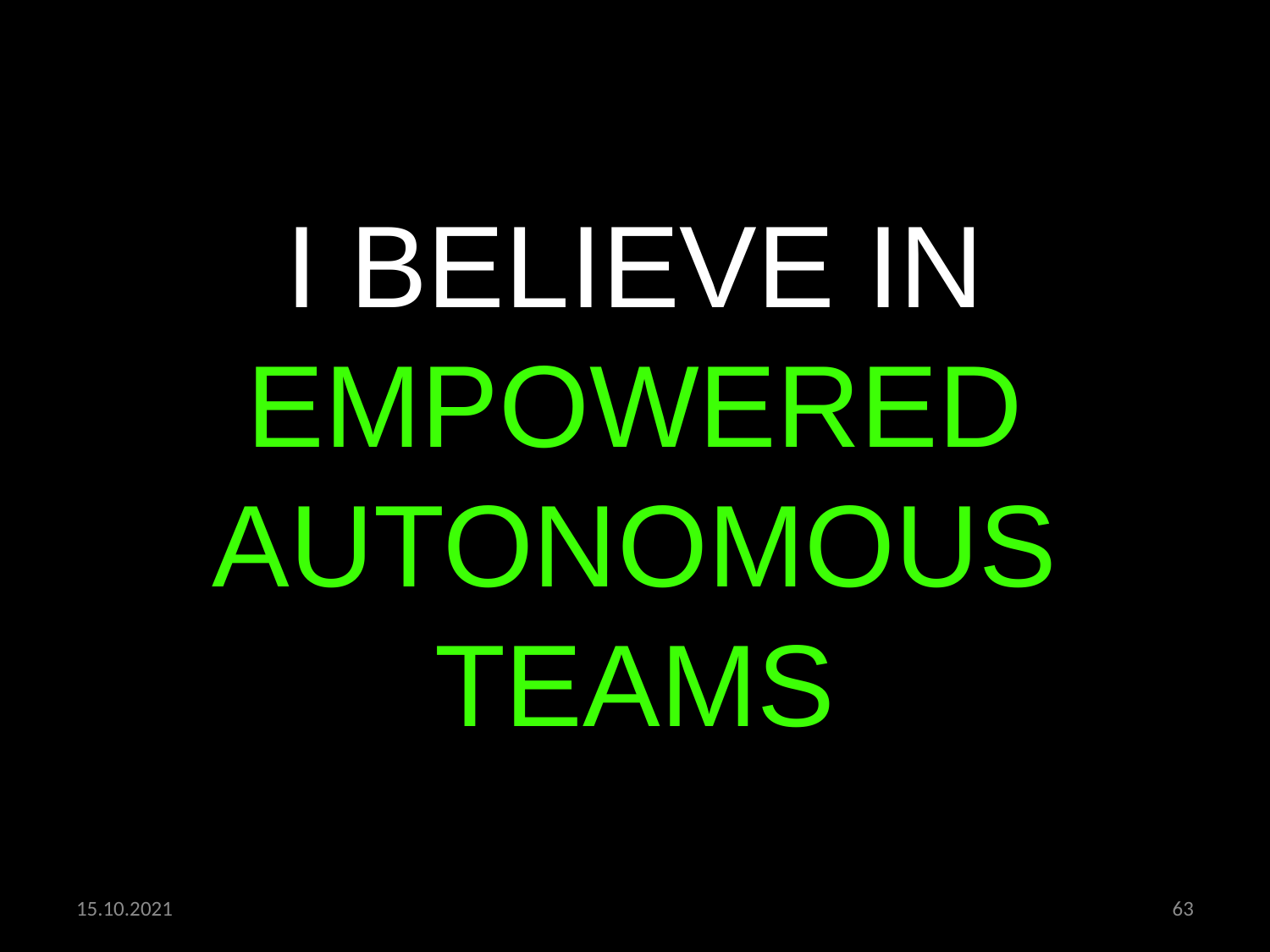

I BELIEVE IN
EMPOWERED AUTONOMOUS TEAMS
15.10.2021
63